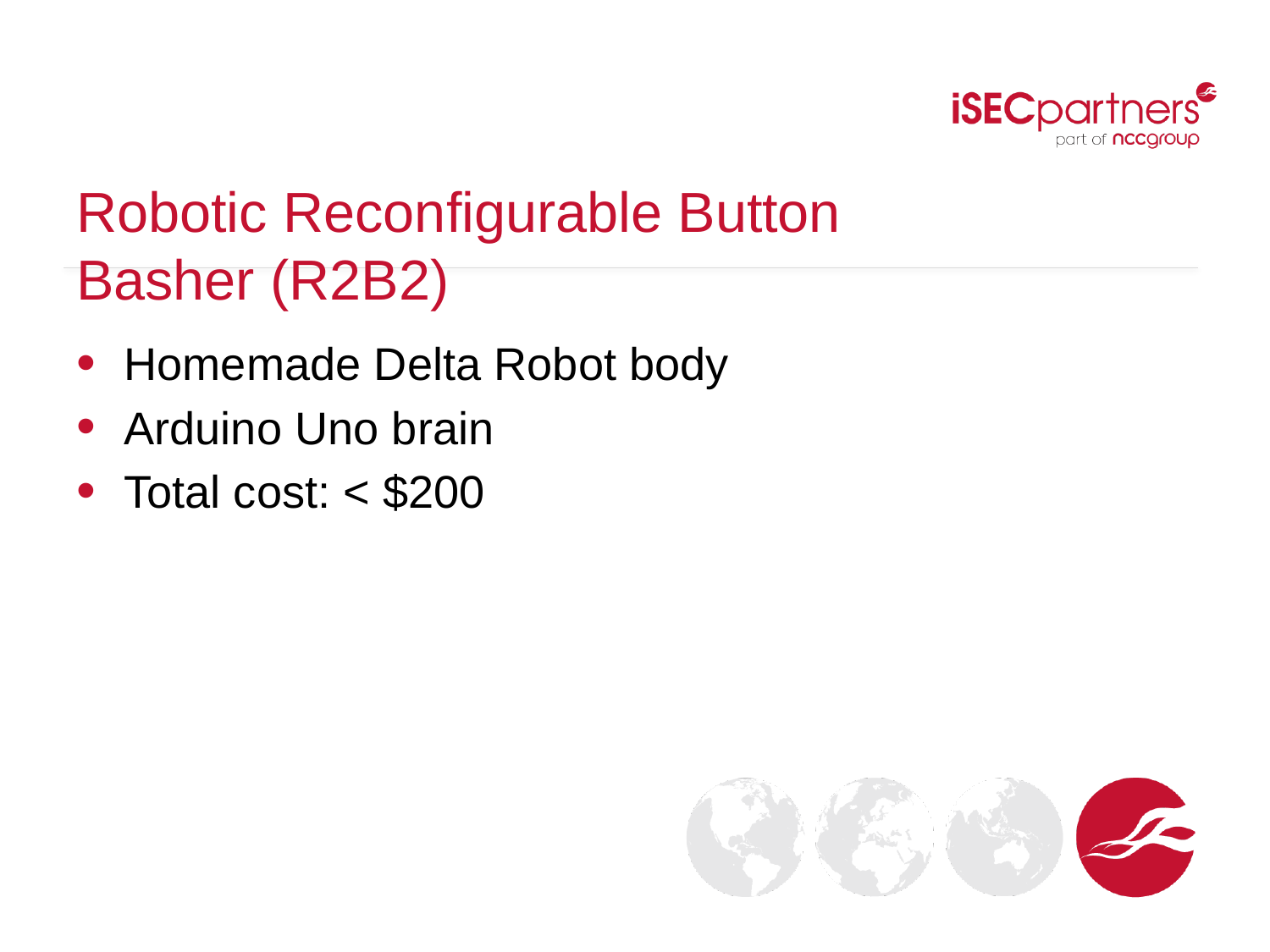

# Robotic Reconfigurable Button Basher (R2B2)
Homemade Delta Robot body
Arduino Uno brain
Total cost: < $200